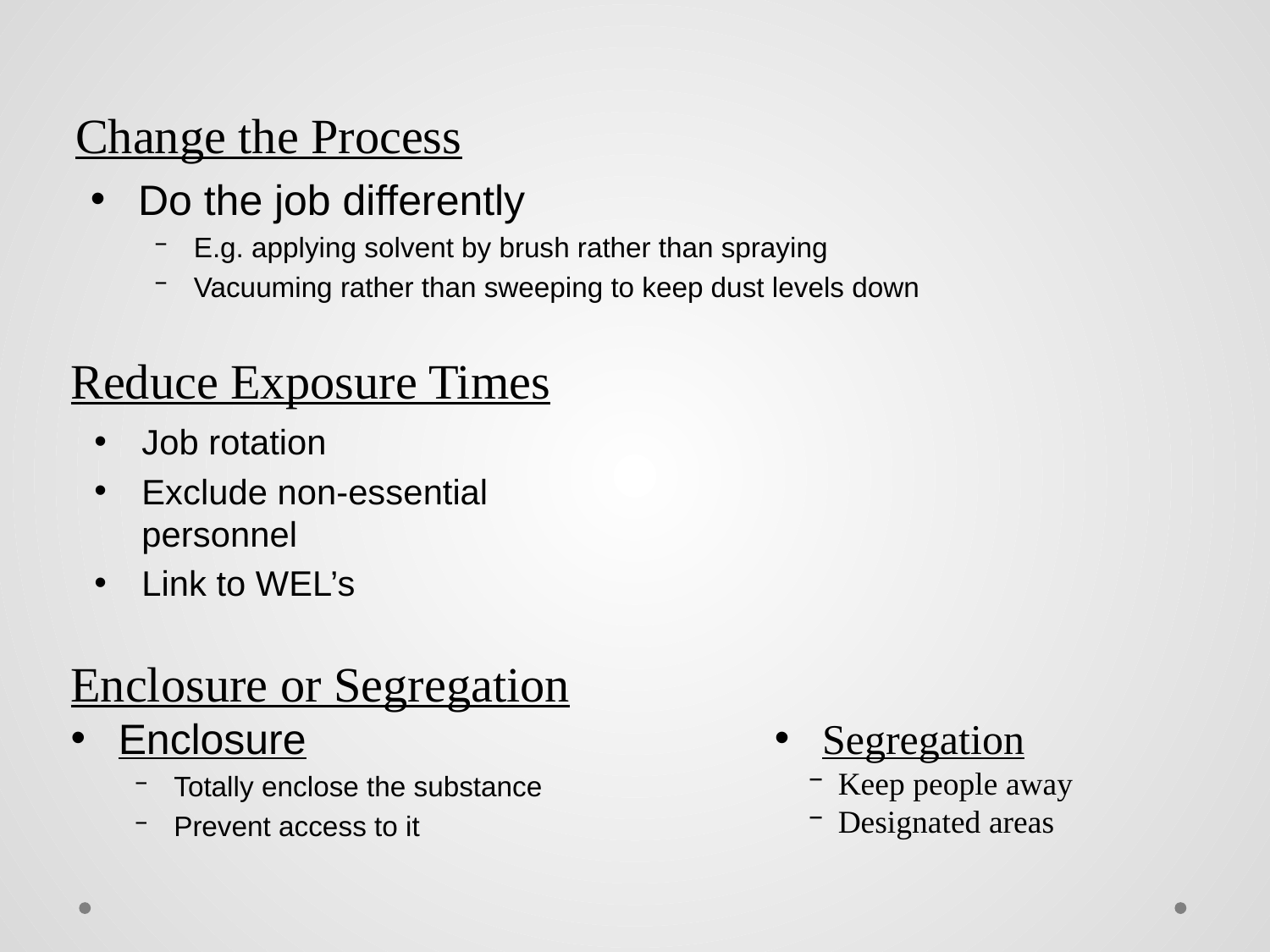

Change the Process
Do the job differently
E.g. applying solvent by brush rather than spraying
Vacuuming rather than sweeping to keep dust levels down

Reduce Exposure Times
Job rotation
Exclude non-essential personnel
Link to WEL’s
Enclosure or Segregation
Enclosure
Totally enclose the substance
Prevent access to it
Segregation
Keep people away
Designated areas